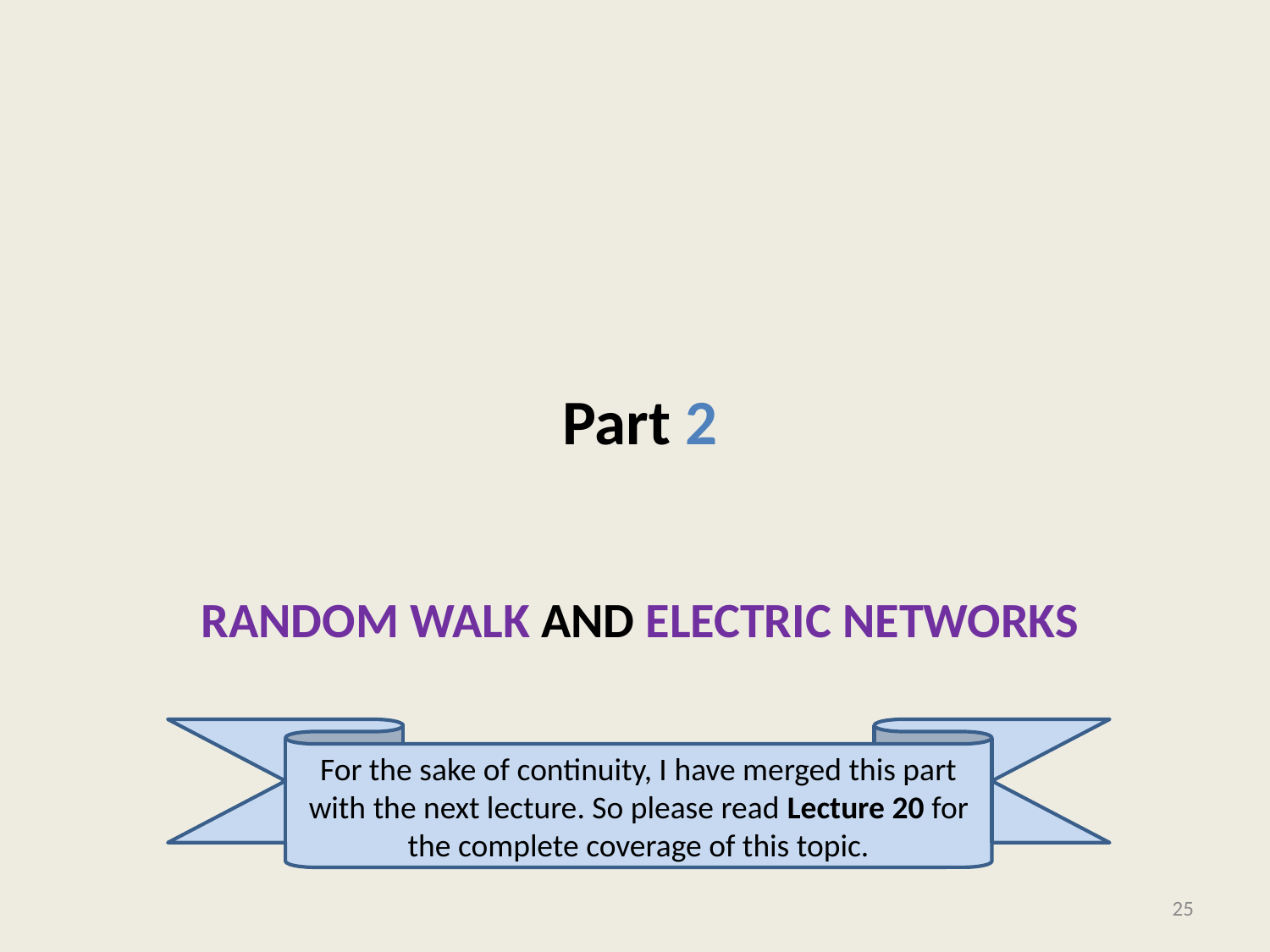

Part 2

# Random Walk and Electric networks
For the sake of continuity, I have merged this part with the next lecture. So please read Lecture 20 for the complete coverage of this topic.
25